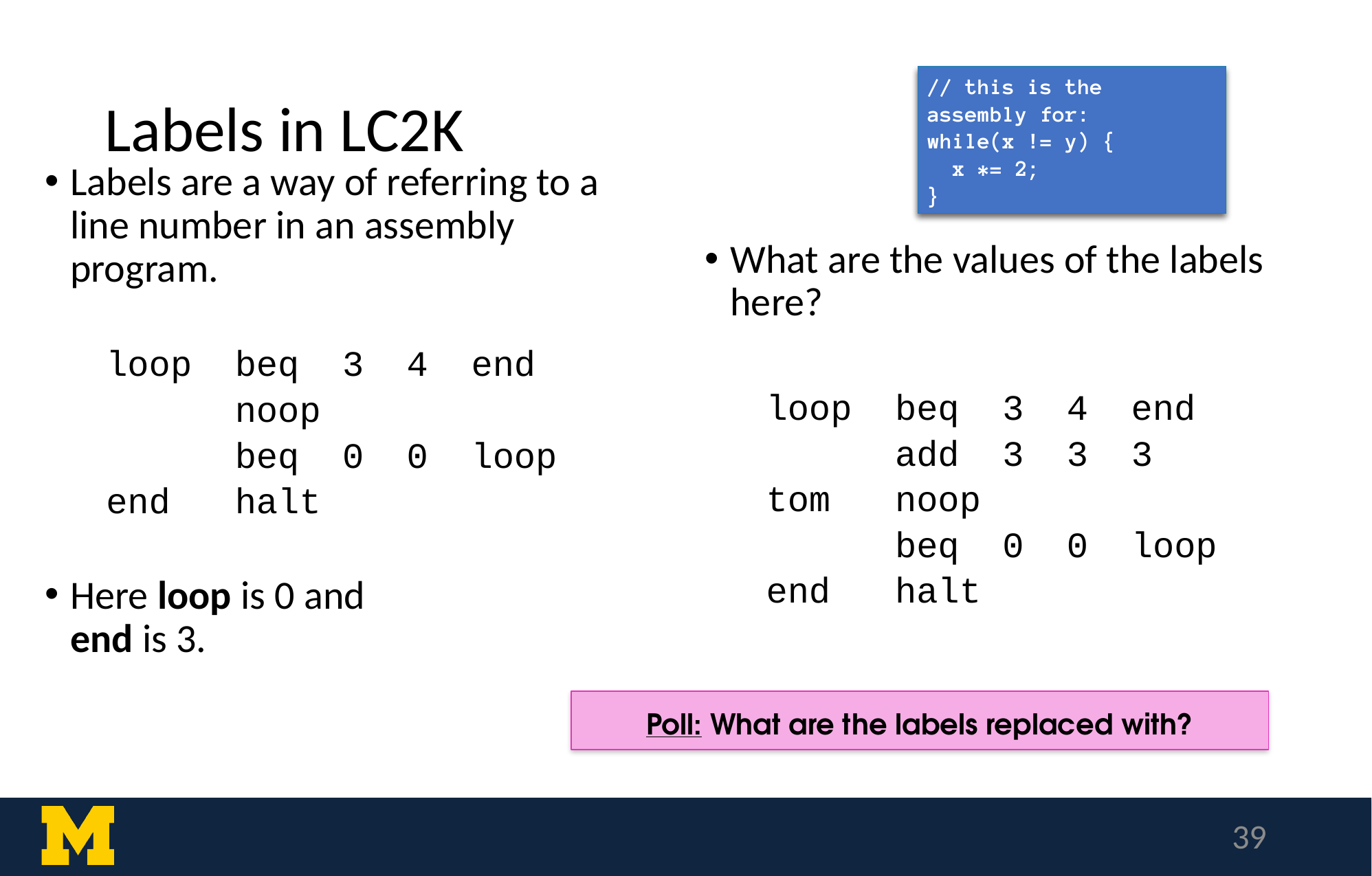

# Labels in LC2K
// this is the assembly for:
while(x != y) {
  x *= 2;
}
Labels are a way of referring to a line number in an assembly program.
loop  beq  3  4  end
      noop
      beq  0  0  loop
end   halt
Here loop is 0 and
end is 3.

What are the values of the labels here?

loop  beq  3  4  end
      add  3  3  3
tom   noop
      beq  0  0  loop
end   halt
Poll: What are the labels replaced with?
39